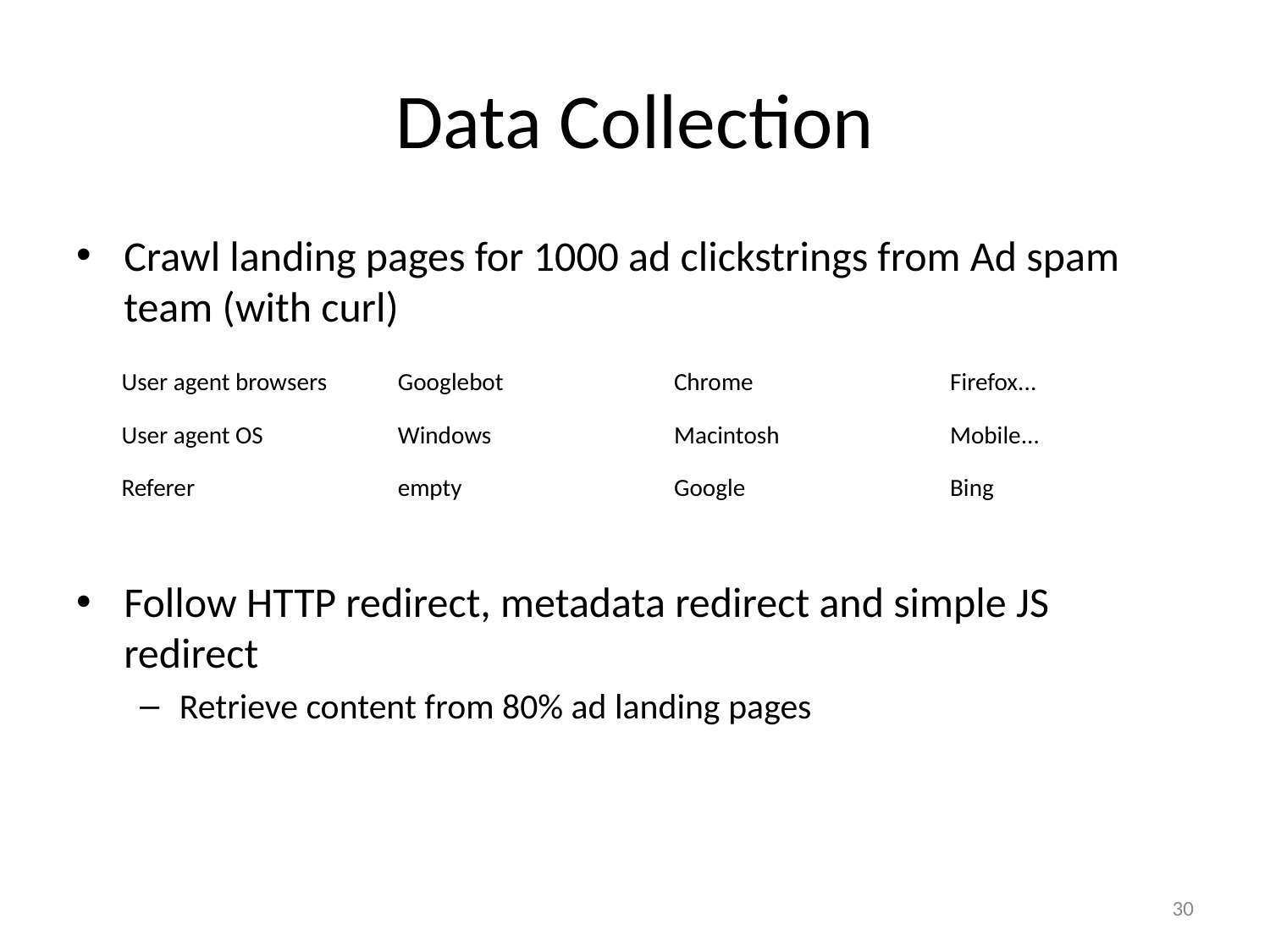

# Data Collection
Crawl landing pages for 1000 ad clickstrings from Ad spam team (with curl)

Follow HTTP redirect, metadata redirect and simple JS redirect
Retrieve content from 80% ad landing pages
| User agent browsers | Googlebot | Chrome | Firefox... |
| --- | --- | --- | --- |
| User agent OS | Windows | Macintosh | Mobile... |
| Referer | empty | Google | Bing |
30